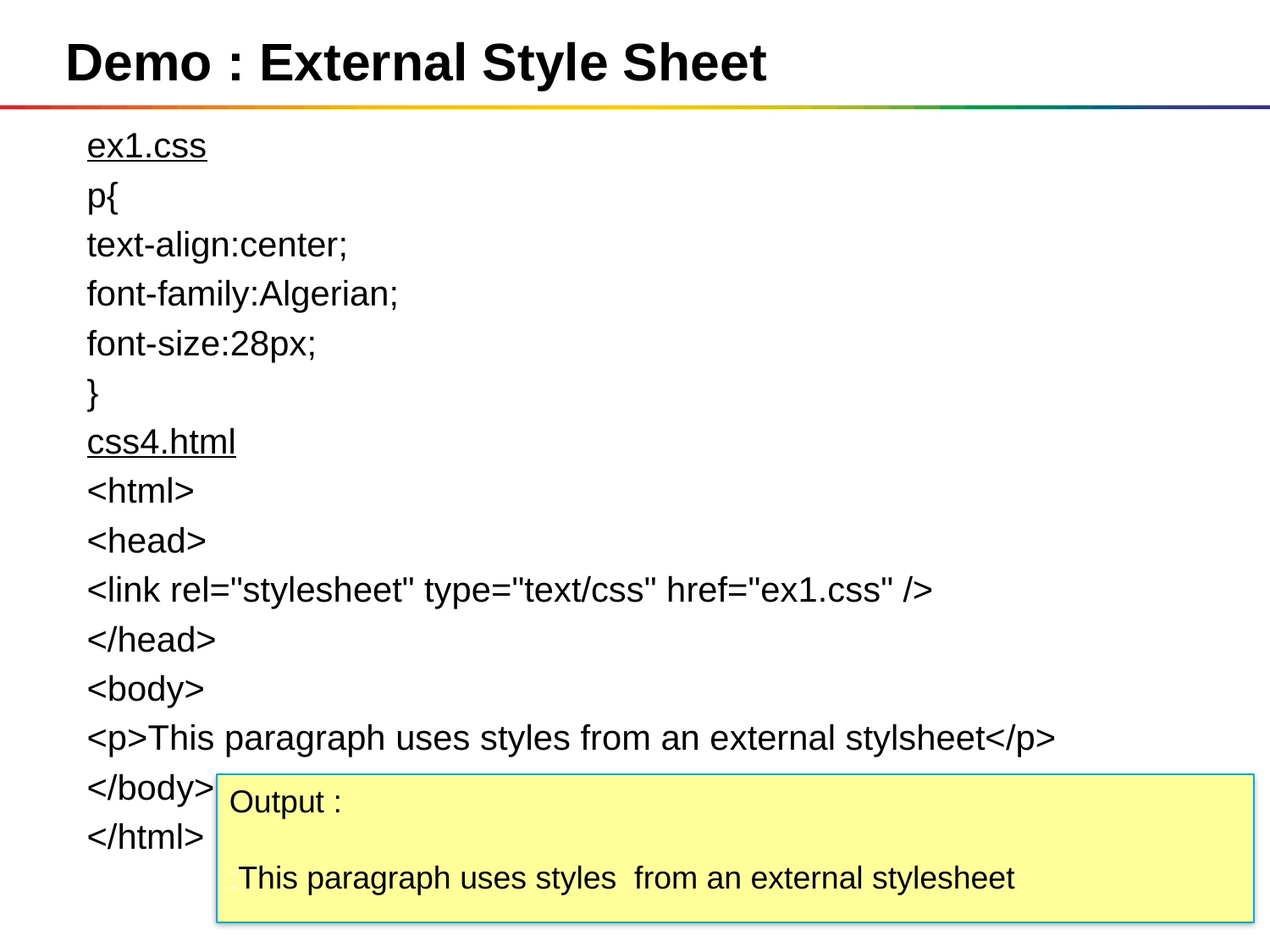

Demo : External Style Sheet
ex1.css
p{
text-align:center;
font-family:Algerian;
font-size:28px;
}
css4.html
<html>
<head>
<link rel="stylesheet" type="text/css" href="ex1.css" />
</head>
<body>
<p>This paragraph uses styles from an external stylsheet</p>
</body>
</html>

Output :

:This paragraph uses styles  from an external stylesheet